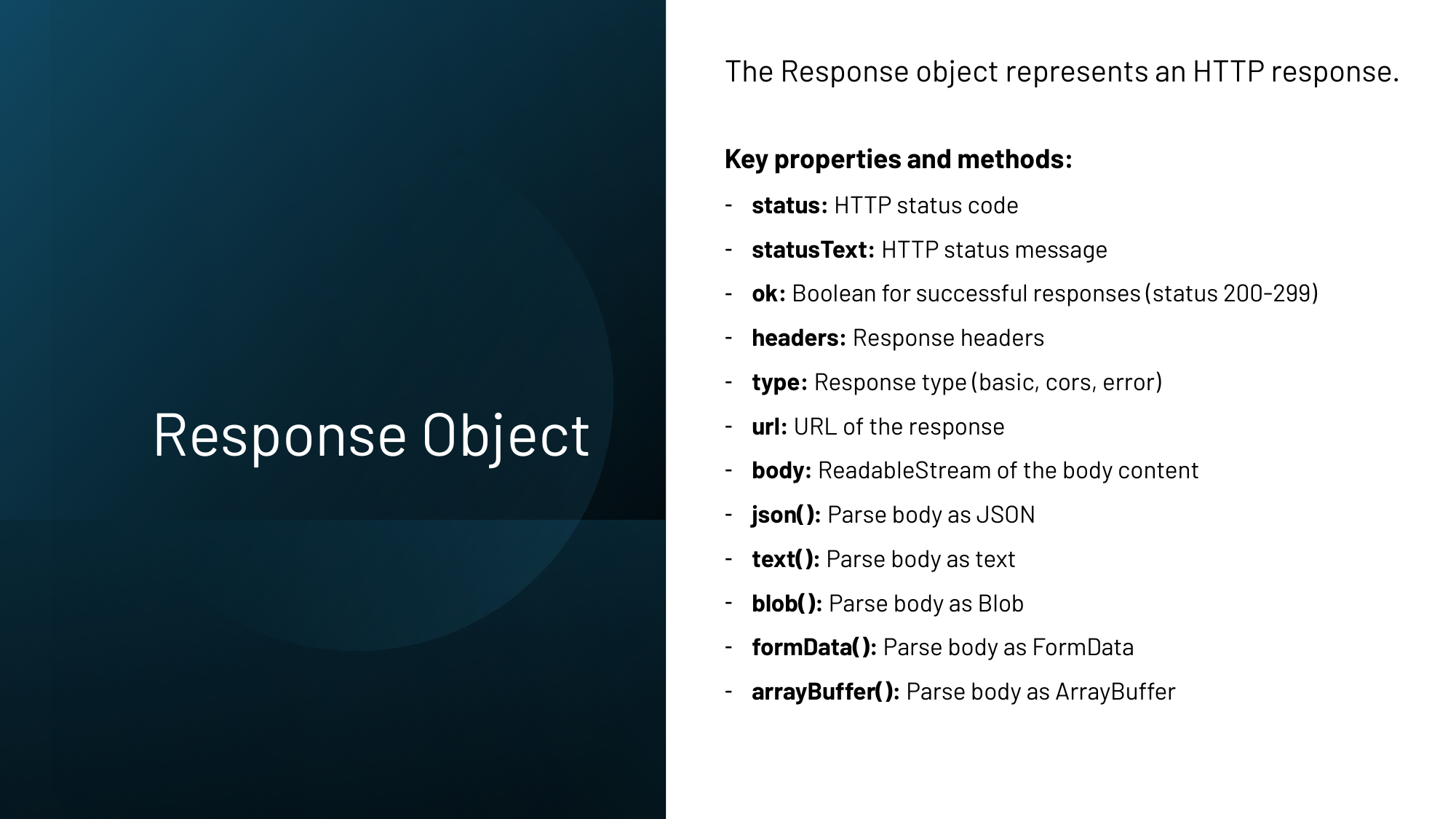

The Response object represents an HTTP response.

Key properties and methods:
status: HTTP status code
statusText: HTTP status message
ok: Boolean for successful responses (status 200-299)
headers: Response headers
type: Response type (basic, cors, error)
url: URL of the response
body: ReadableStream of the body content
json(): Parse body as JSON
text(): Parse body as text
blob(): Parse body as Blob
formData(): Parse body as FormData
arrayBuffer(): Parse body as ArrayBuffer
# Response Object